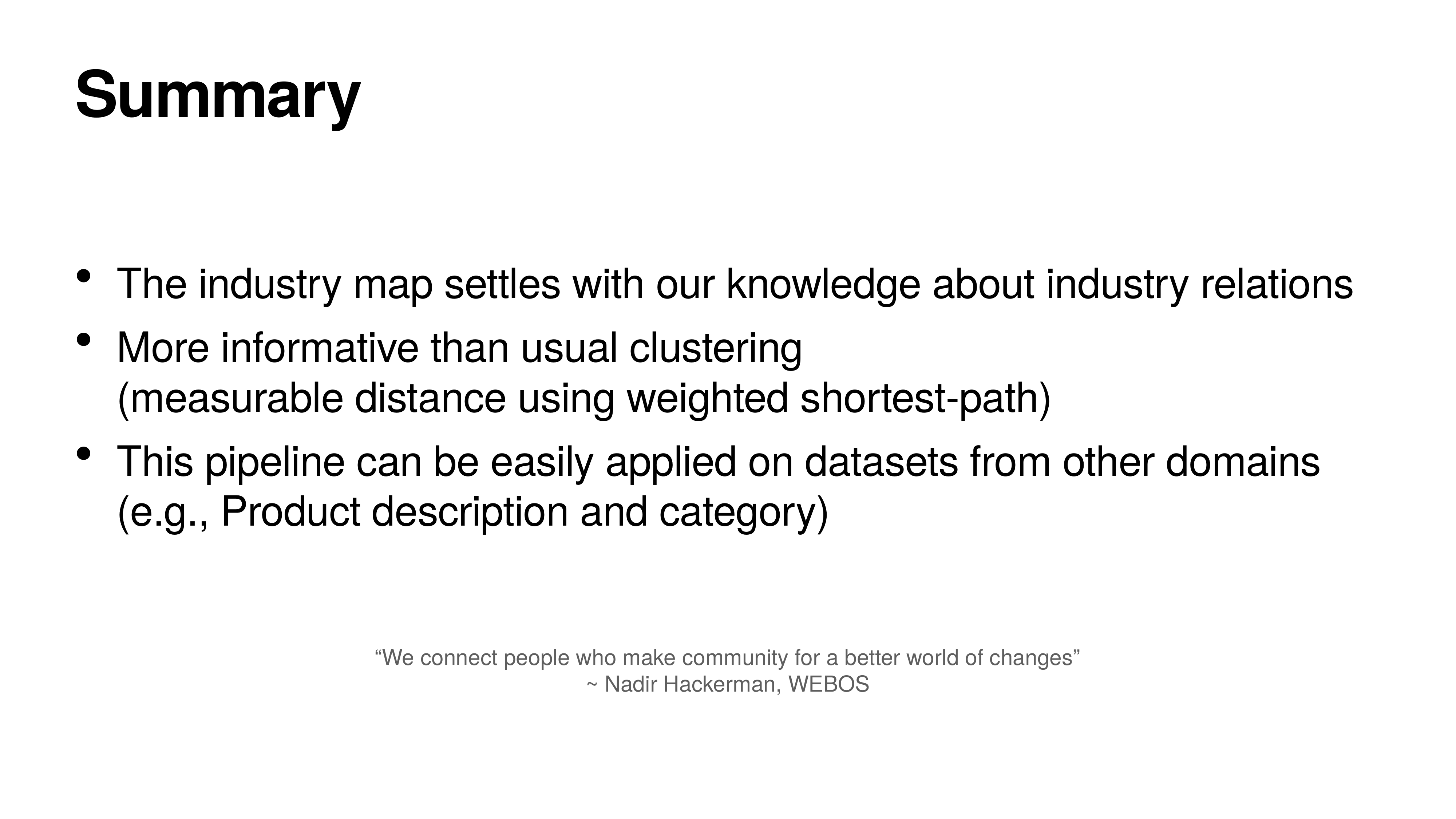

# Summary
The industry map settles with our knowledge about industry relations
More informative than usual clustering
(measurable distance using weighted shortest-path)
This pipeline can be easily applied on datasets from other domains (e.g., Product description and category)
“We connect people who make community for a better world of changes”
~ Nadir Hackerman, WEBOS